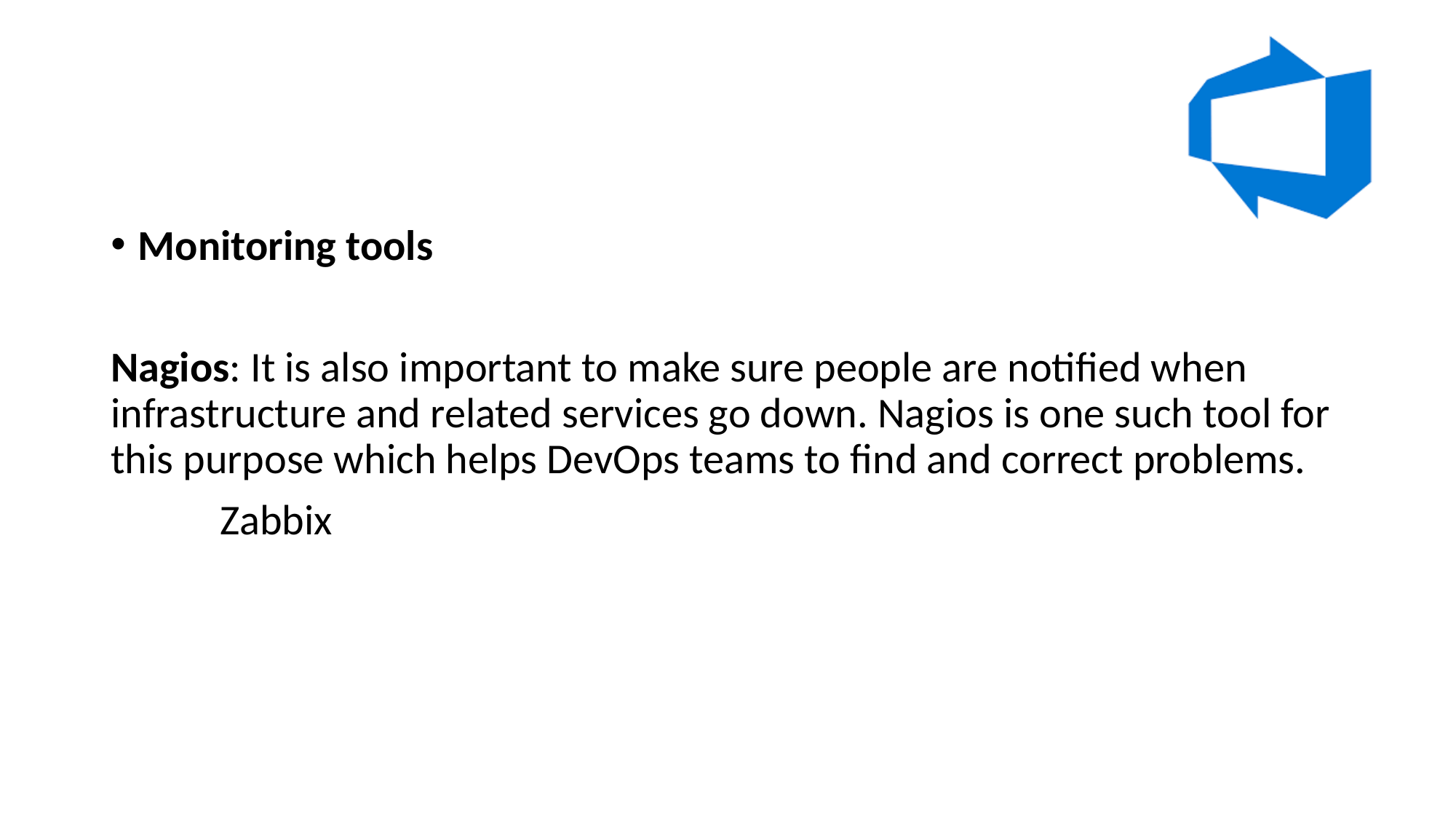

#
Monitoring tools

Nagios: It is also important to make sure people are notified when infrastructure and related services go down. Nagios is one such tool for this purpose which helps DevOps teams to find and correct problems.
	Zabbix